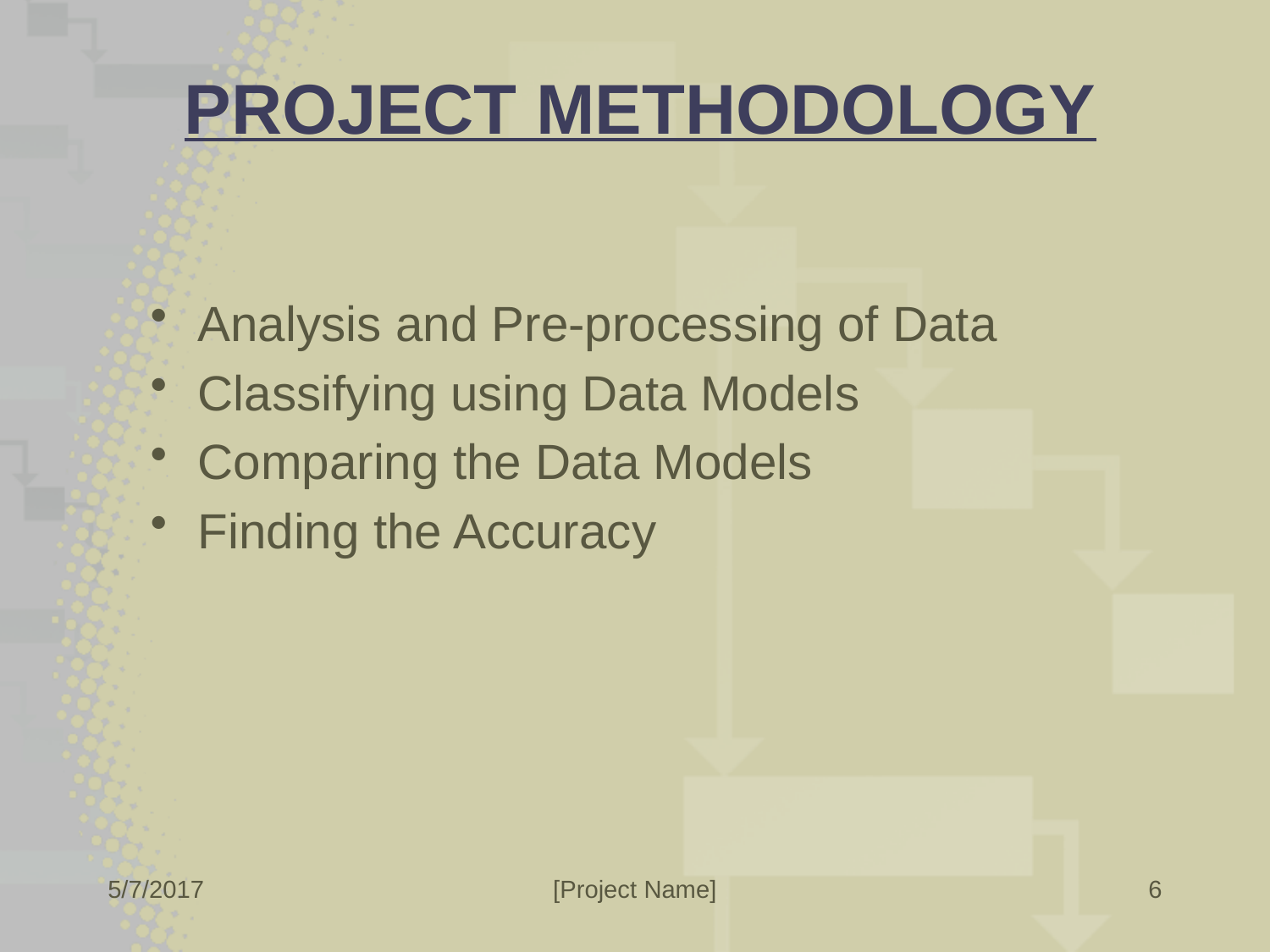

# PROJECT METHODOLOGY
Analysis and Pre-processing of Data
Classifying using Data Models
Comparing the Data Models
Finding the Accuracy

6